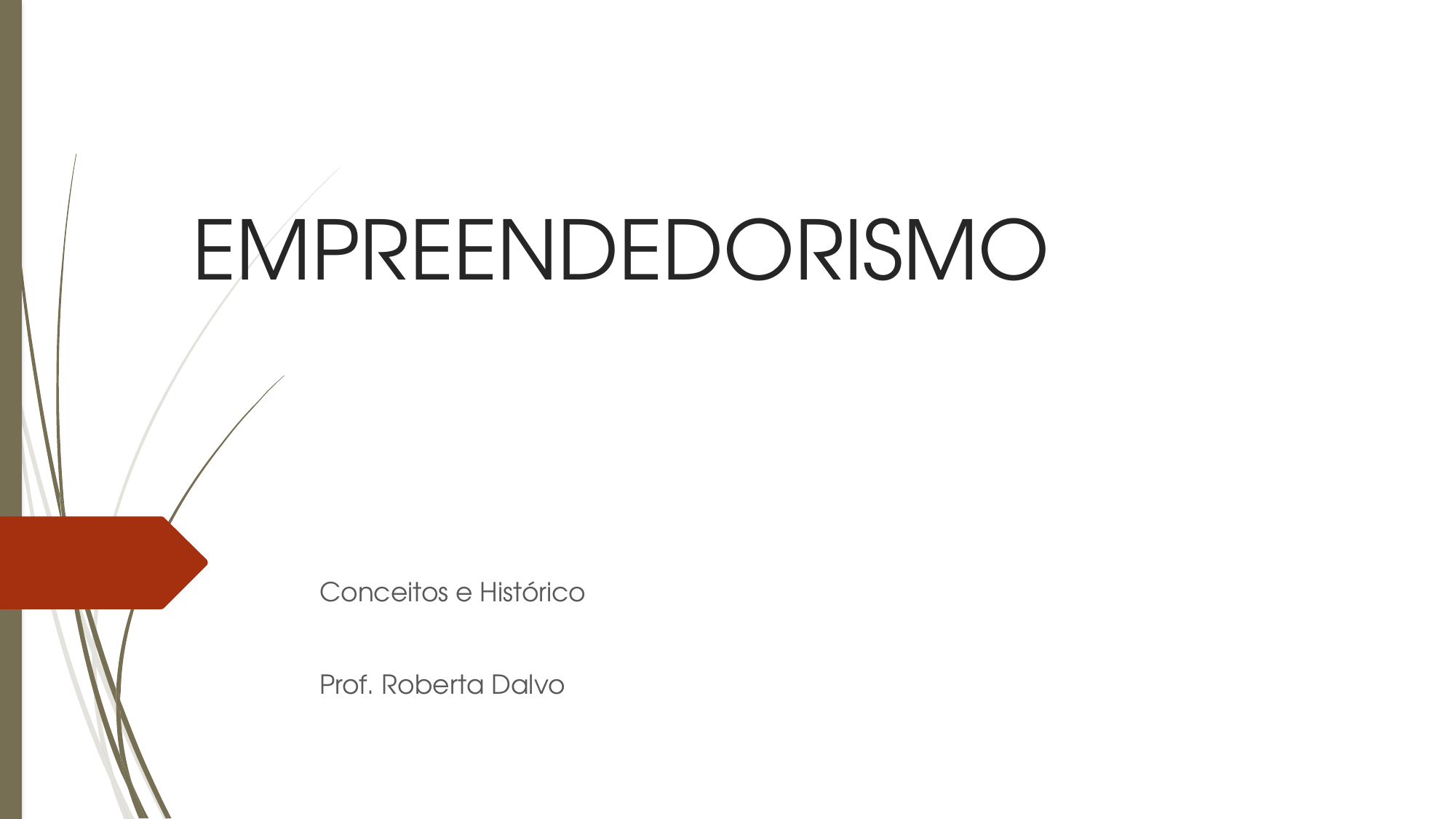

EMPREENDEDORISMO
Conceitos e Histórico

Prof. Roberta Dalvo